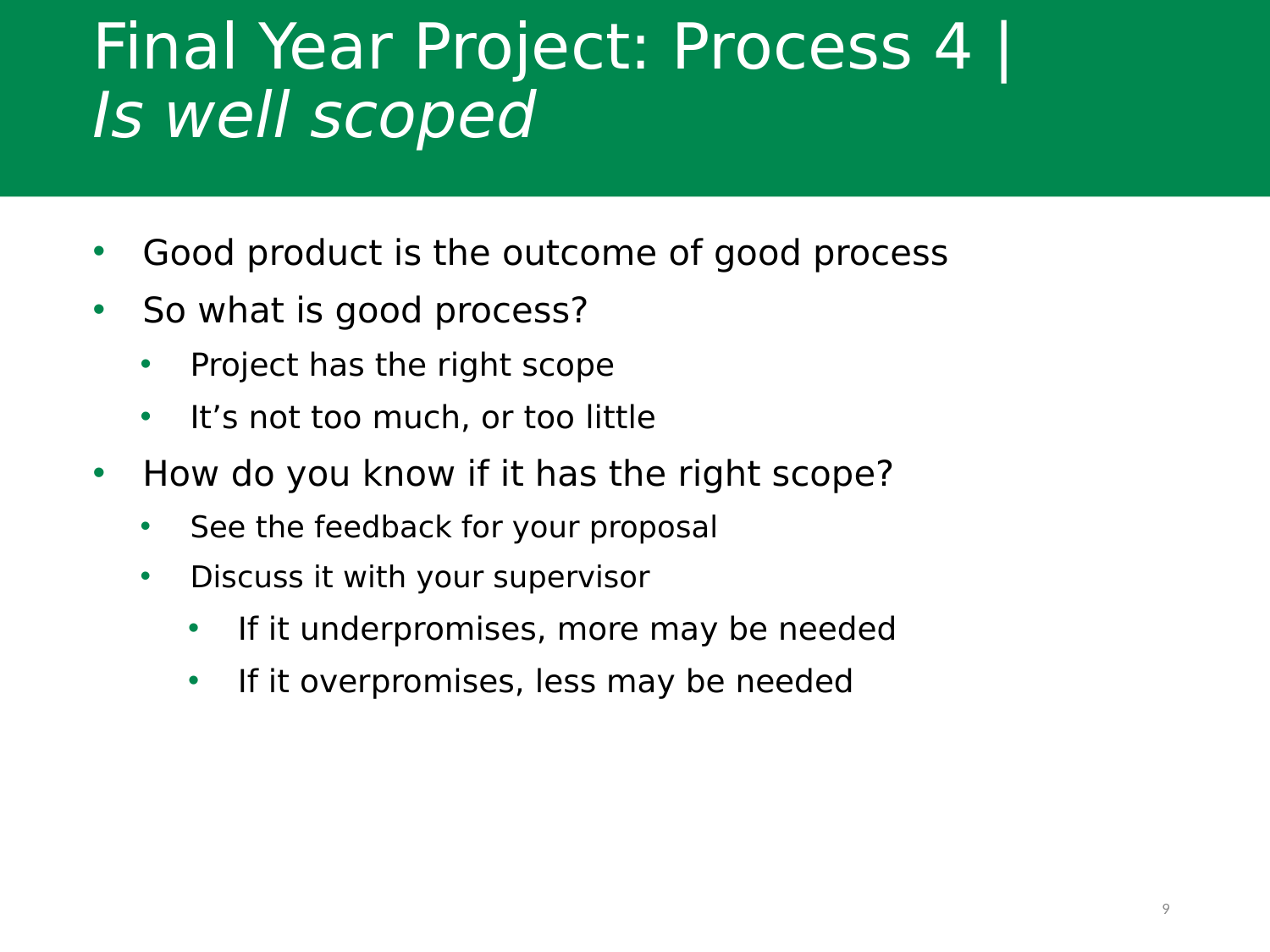

Final Year Project: Process 4 | Is well scoped

Good product is the outcome of good process
So what is good process?
Project has the right scope
It’s not too much, or too little
How do you know if it has the right scope?
See the feedback for your proposal
Discuss it with your supervisor
If it underpromises, more may be needed
If it overpromises, less may be needed

9